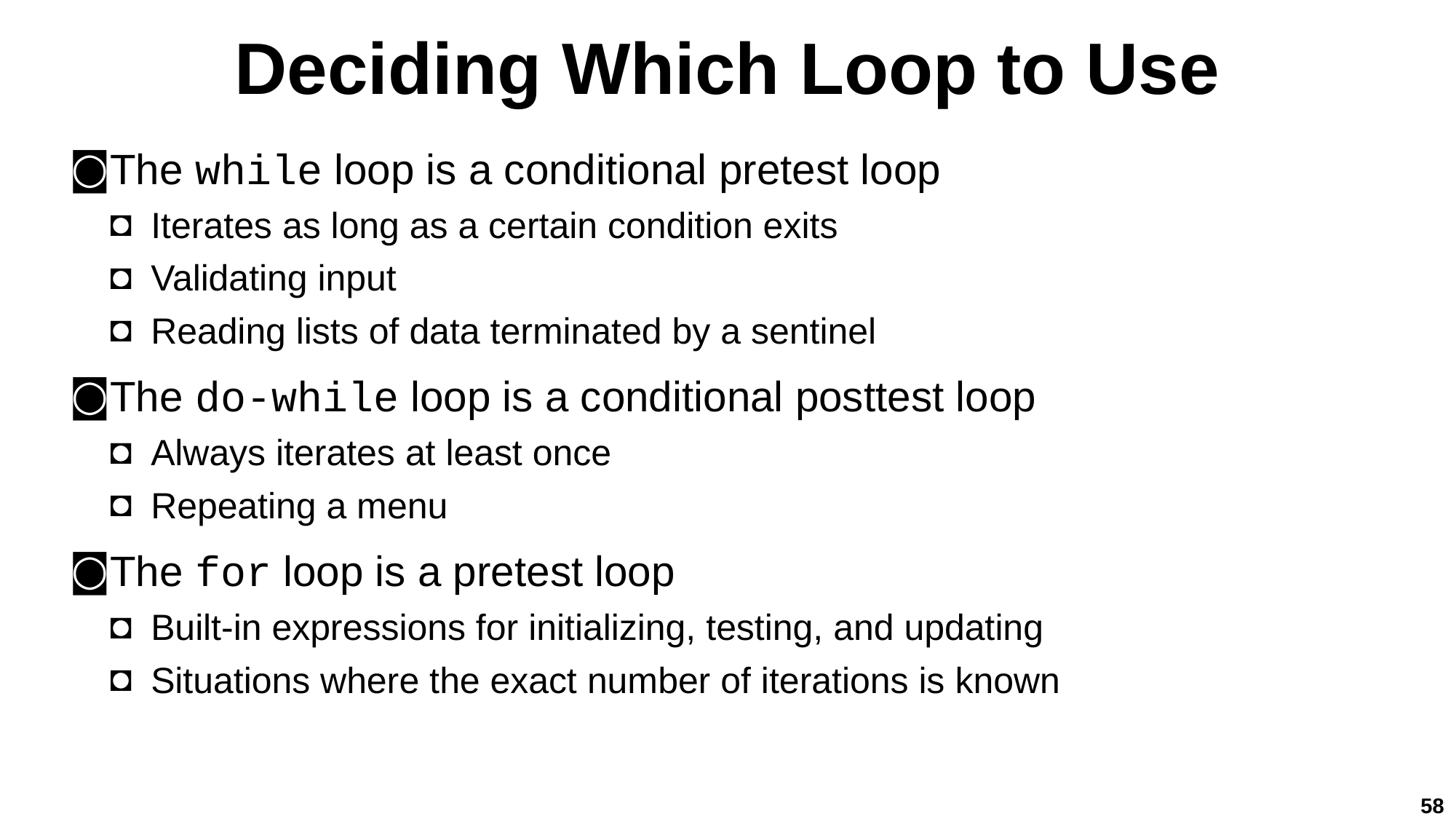

# Deciding Which Loop to Use
The while loop is a conditional pretest loop
Iterates as long as a certain condition exits
Validating input
Reading lists of data terminated by a sentinel
The do-while loop is a conditional posttest loop
Always iterates at least once
Repeating a menu
The for loop is a pretest loop
Built-in expressions for initializing, testing, and updating
Situations where the exact number of iterations is known
58